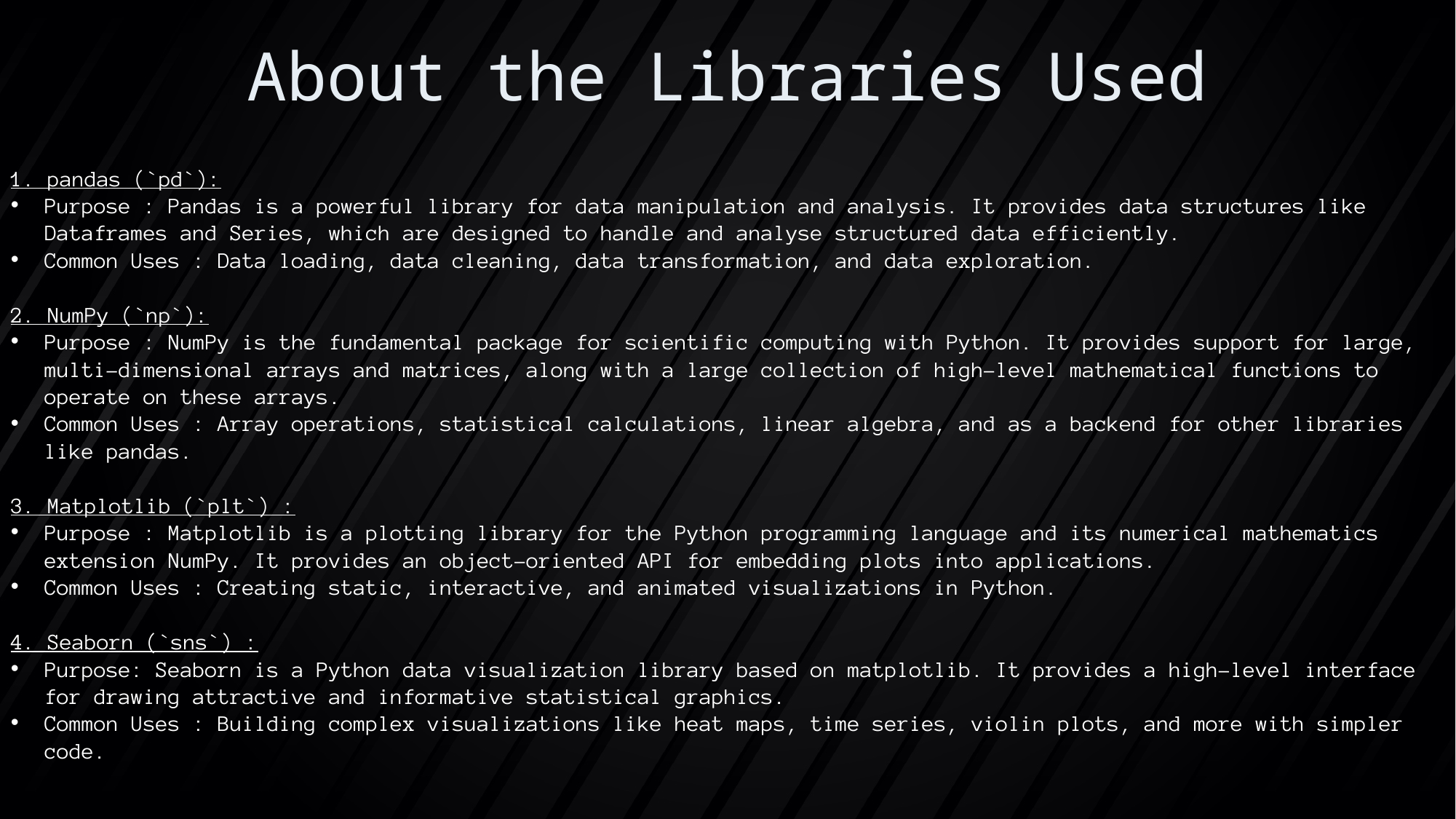

# About the Libraries Used
1. pandas (`pd`):
Purpose : Pandas is a powerful library for data manipulation and analysis. It provides data structures like Dataframes and Series, which are designed to handle and analyse structured data efficiently.
Common Uses : Data loading, data cleaning, data transformation, and data exploration.

2. NumPy (`np`):
Purpose : NumPy is the fundamental package for scientific computing with Python. It provides support for large, multi-dimensional arrays and matrices, along with a large collection of high-level mathematical functions to operate on these arrays.
Common Uses : Array operations, statistical calculations, linear algebra, and as a backend for other libraries like pandas.

3. Matplotlib (`plt`) :
Purpose : Matplotlib is a plotting library for the Python programming language and its numerical mathematics extension NumPy. It provides an object-oriented API for embedding plots into applications.
Common Uses : Creating static, interactive, and animated visualizations in Python.

4. Seaborn (`sns`) :
Purpose: Seaborn is a Python data visualization library based on matplotlib. It provides a high-level interface for drawing attractive and informative statistical graphics.
Common Uses : Building complex visualizations like heat maps, time series, violin plots, and more with simpler code.